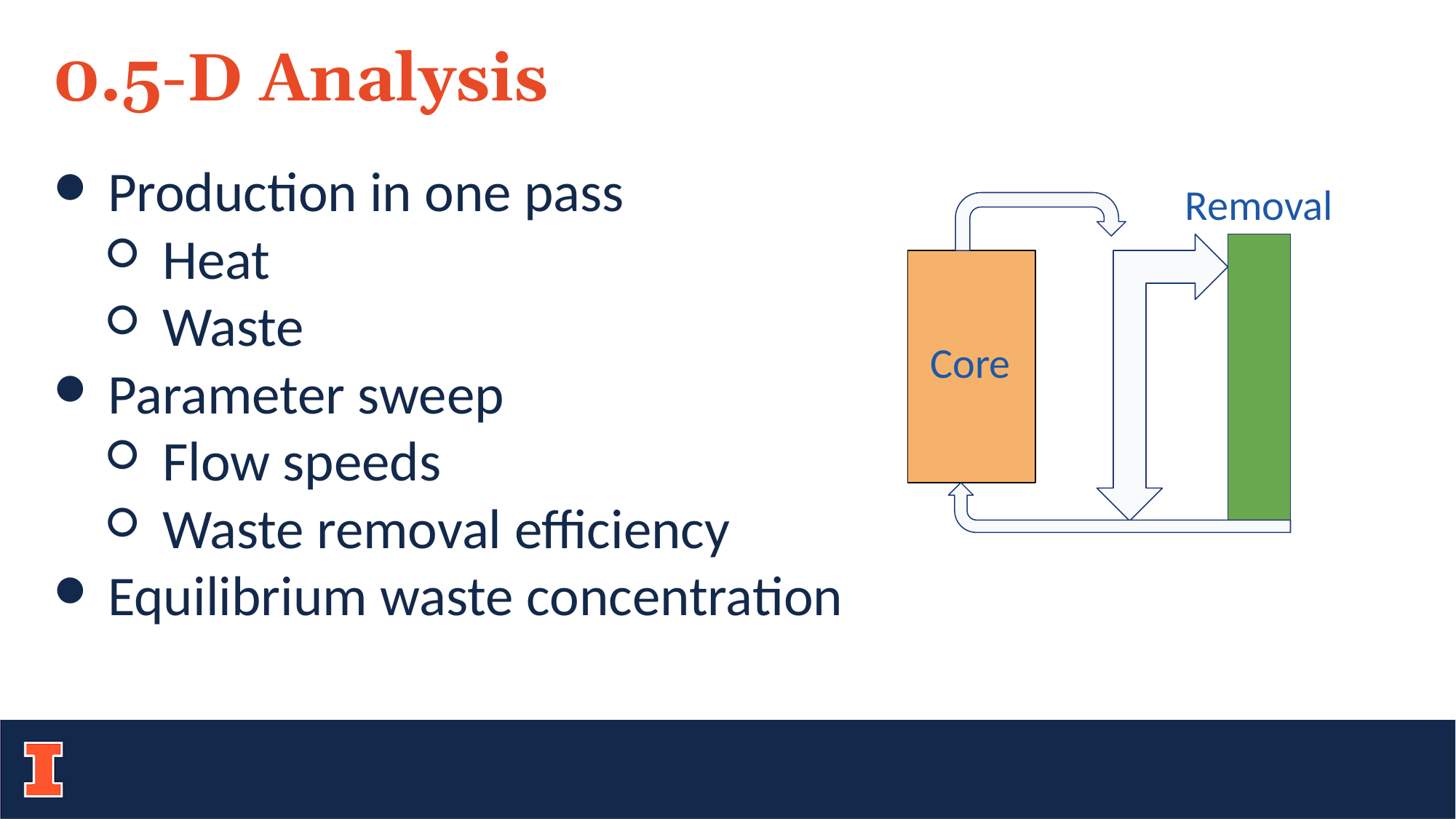

0.5-D Analysis
Production in one pass
Heat
Waste
Parameter sweep
Flow speeds
Waste removal efficiency
Equilibrium waste concentration
Removal

Core